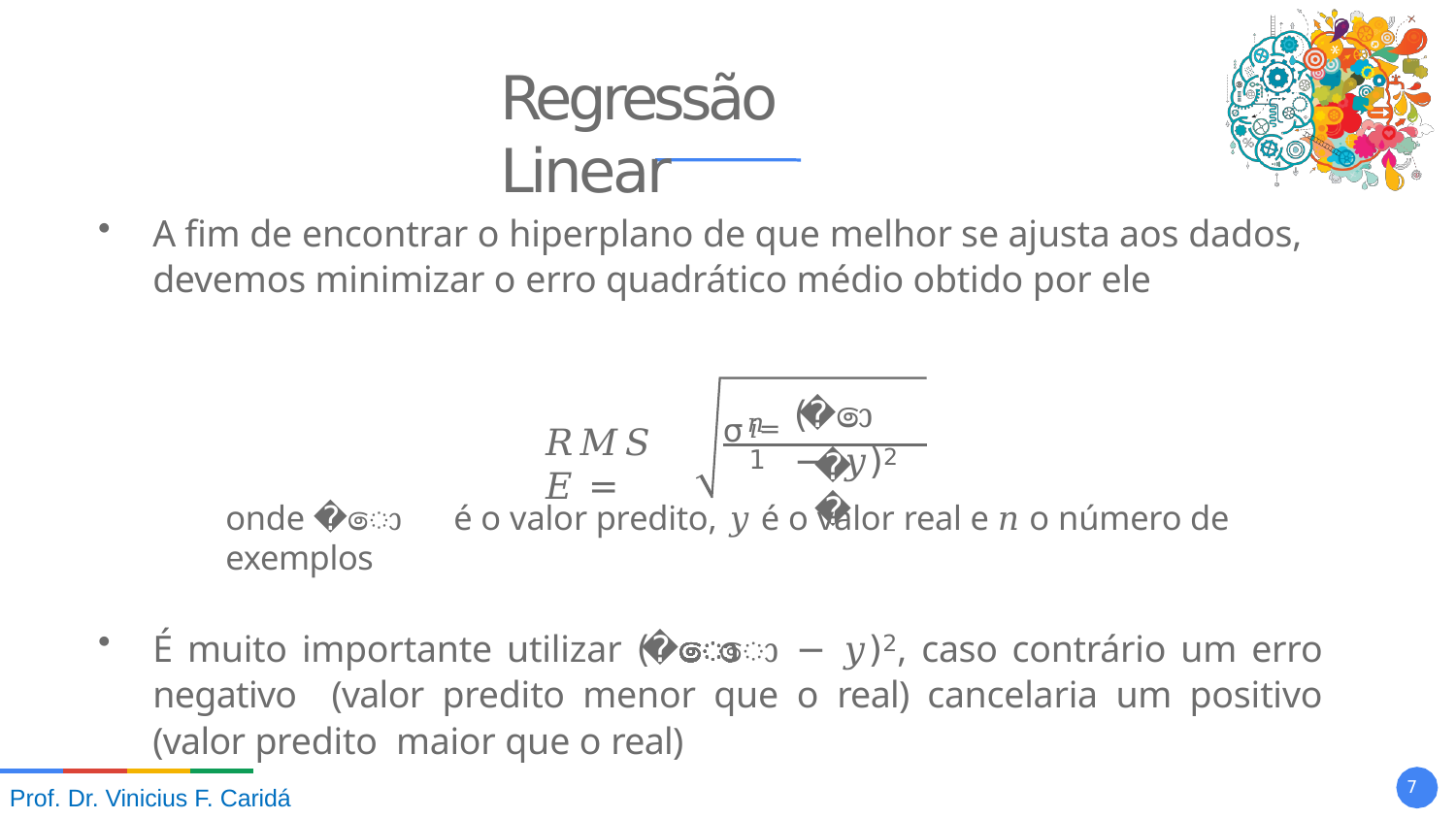

# Regressão Linear

A fim de encontrar o hiperplano de que melhor se ajusta aos dados,
devemos minimizar o erro quadrático médio obtido por ele
σ𝑛

(𝑦ො −  𝑦)2
𝑖=1
𝑅𝑀𝑆𝐸 =
𝑛

onde 𝑦ො é o valor predito, 𝑦 é o valor real e 𝑛 o número de exemplos

É muito importante utilizar (𝑦ො − 𝑦)2, caso contrário um erro negativo  (valor predito menor que o real) cancelaria um positivo (valor predito  maior que o real)

7
Prof. Dr. Vinicius F. Caridá